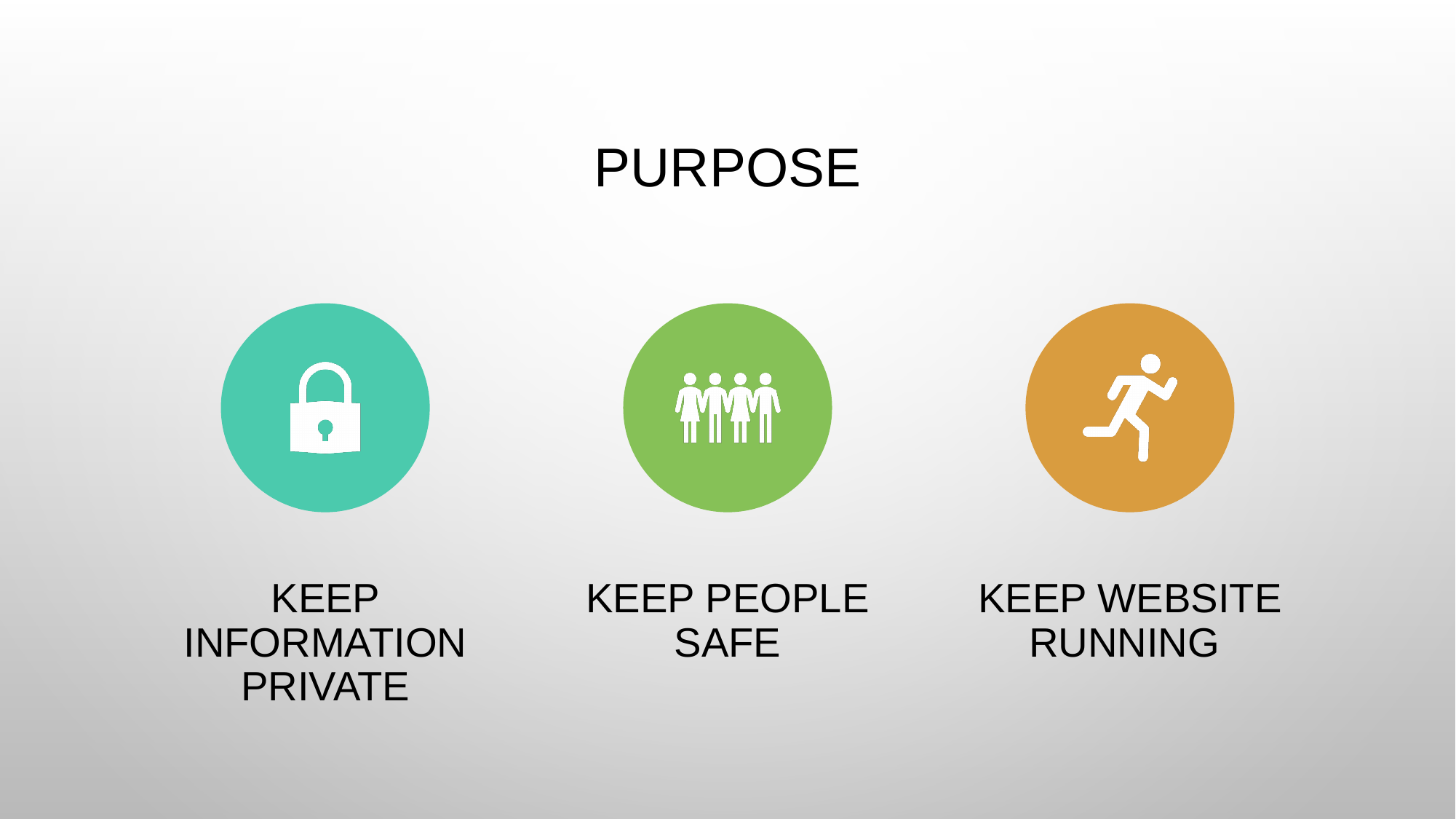

# Purpose
Keep information private
Keep people safe
Keep website running